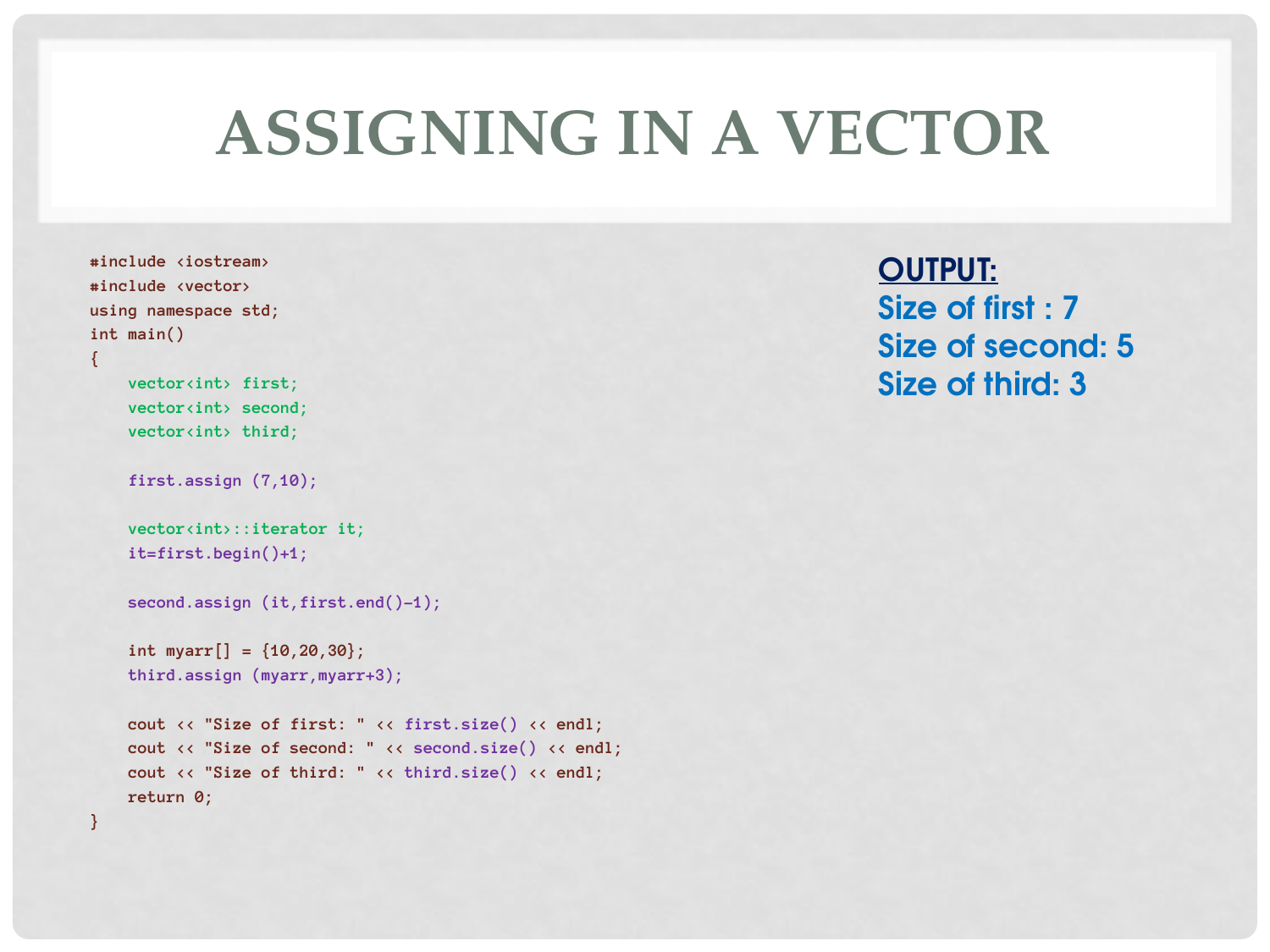

# Assigning in a vector
#include <iostream>
#include <vector>
using namespace std;
int main()
{
    vector<int> first;
    vector<int> second;
    vector<int> third;

    first.assign (7,10);

    vector<int>::iterator it;
    it=first.begin()+1;

    second.assign (it,first.end()-1);

    int myarr[] = {10,20,30};
    third.assign (myarr,myarr+3);

    cout << "Size of first: " << first.size() << endl;
    cout << "Size of second: " << second.size() << endl;
    cout << "Size of third: " << third.size() << endl;
    return 0;
}

OUTPUT:
Size of first : 7
Size of second: 5
Size of third: 3